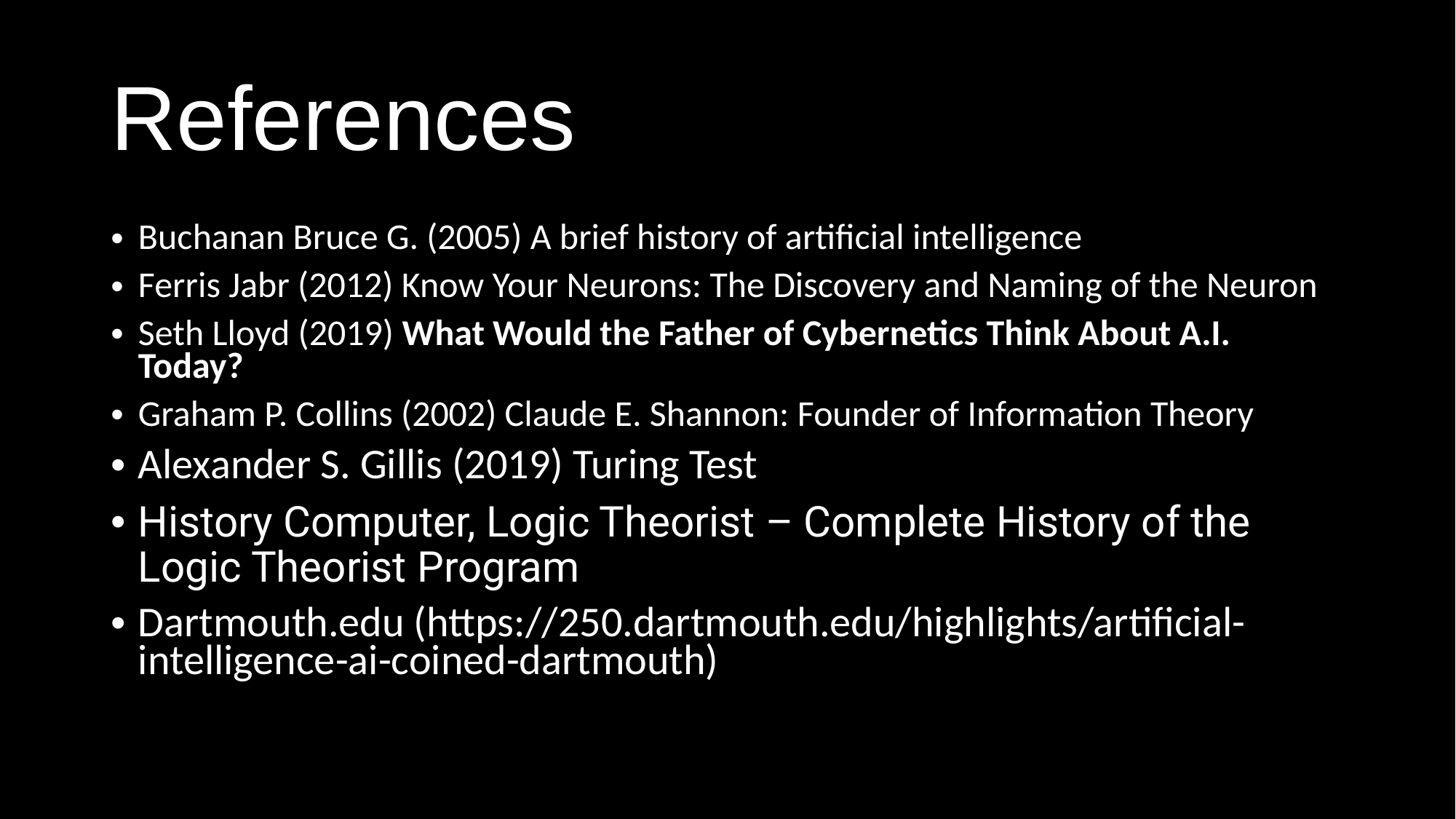

# References
Buchanan Bruce G. (2005) A brief history of artificial intelligence
Ferris Jabr (2012) Know Your Neurons: The Discovery and Naming of the Neuron
Seth Lloyd (2019) What Would the Father of Cybernetics Think About A.I. Today?
Graham P. Collins (2002) Claude E. Shannon: Founder of Information Theory
Alexander S. Gillis (2019) Turing Test
History Computer, Logic Theorist – Complete History of the Logic Theorist Program
Dartmouth.edu (https://250.dartmouth.edu/highlights/artificial-intelligence-ai-coined-dartmouth)